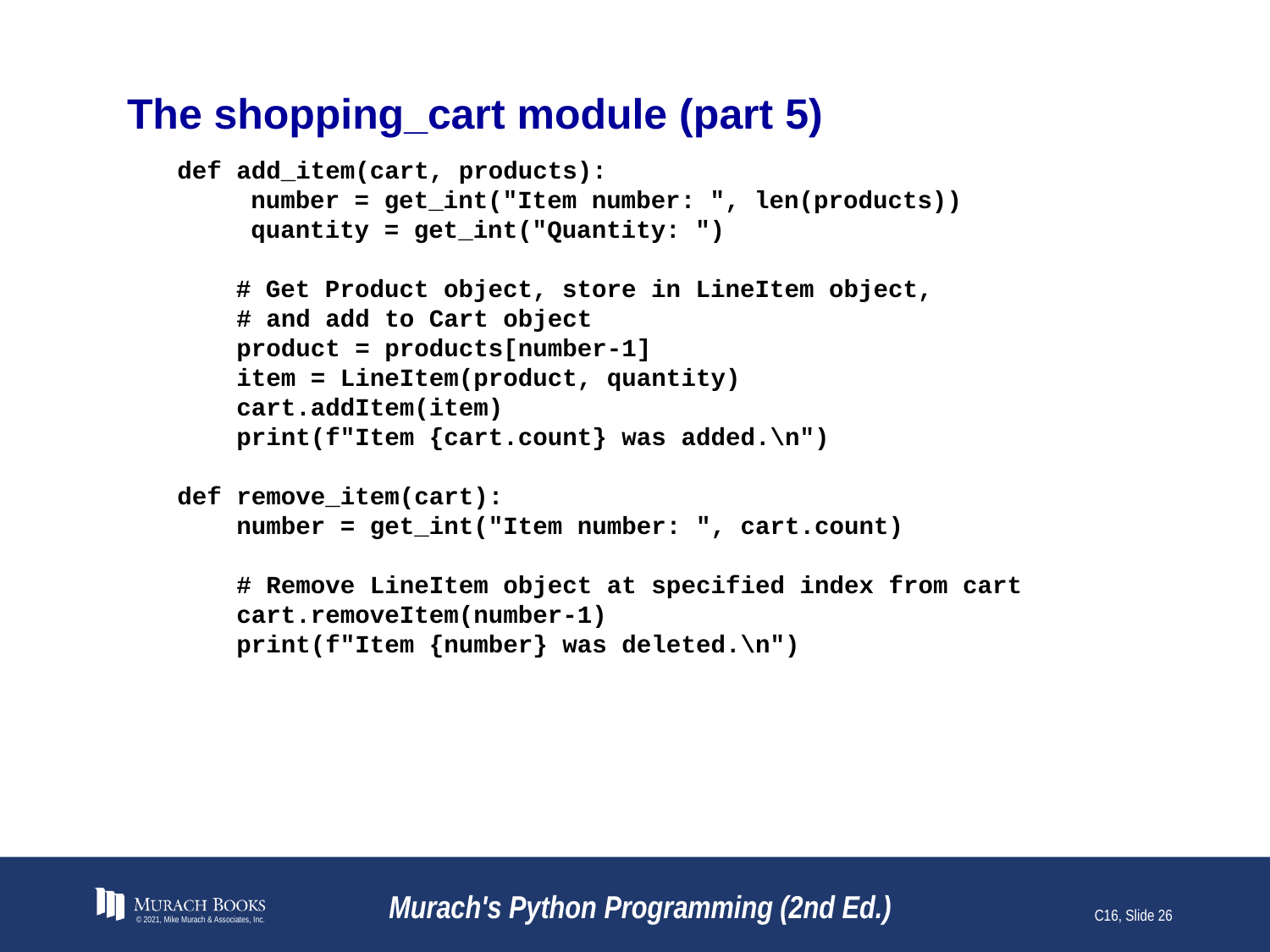

# The shopping_cart module (part 5)
def add_item(cart, products):
     number = get_int("Item number: ", len(products))
     quantity = get_int("Quantity: ")

    # Get Product object, store in LineItem object,
    # and add to Cart object
    product = products[number-1]
    item = LineItem(product, quantity)
    cart.addItem(item)
    print(f"Item {cart.count} was added.\n")

def remove_item(cart):
    number = get_int("Item number: ", cart.count)

    # Remove LineItem object at specified index from cart
    cart.removeItem(number-1)
    print(f"Item {number} was deleted.\n")

© 2021, Mike Murach & Associates, Inc.
Murach's Python Programming (2nd Ed.)

C16, Slide 26